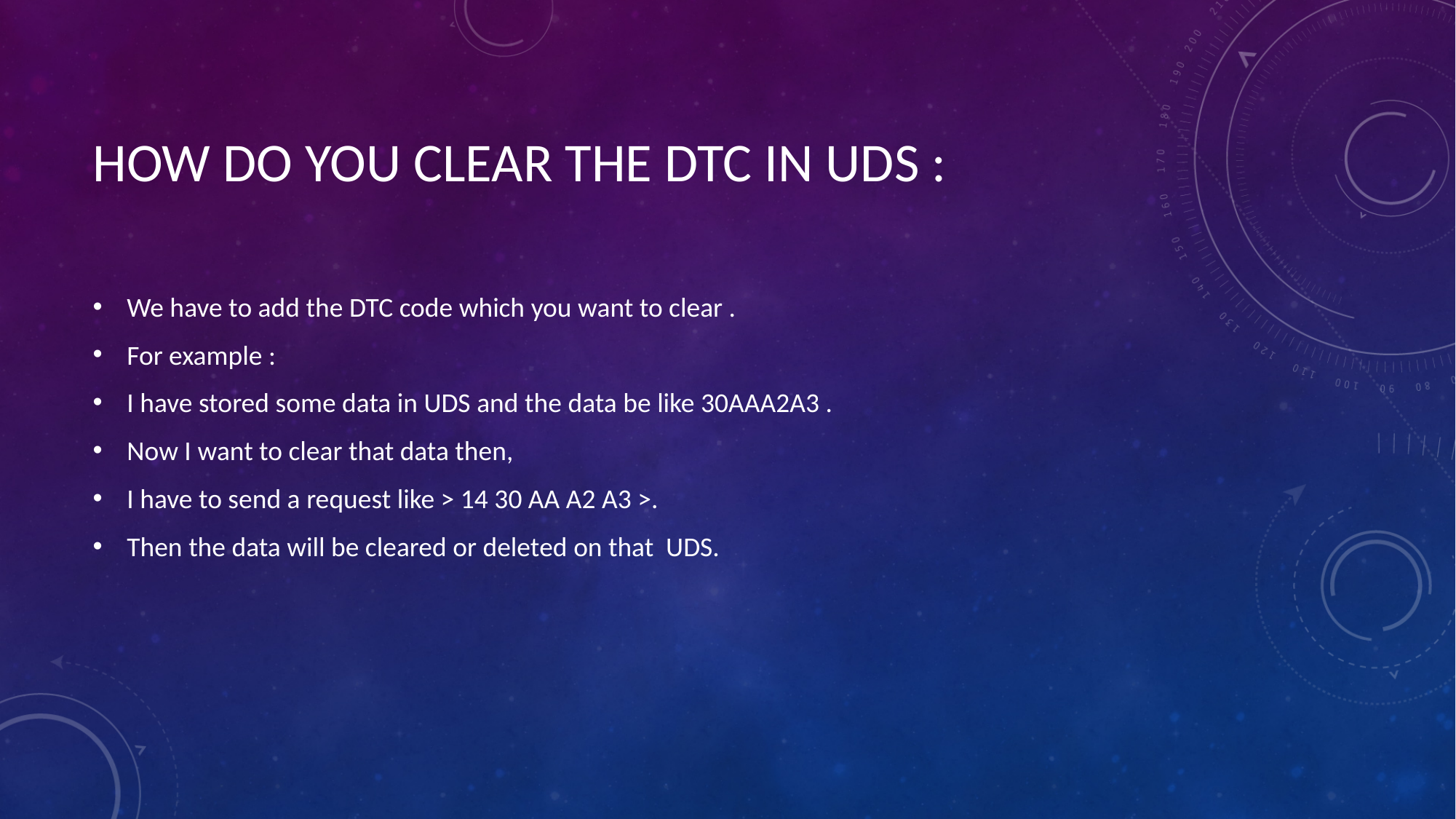

# How do you clear the dtc in uds :
We have to add the DTC code which you want to clear .
For example :
I have stored some data in UDS and the data be like 30AAA2A3 .
Now I want to clear that data then,
I have to send a request like > 14 30 AA A2 A3 >.
Then the data will be cleared or deleted on that  UDS.